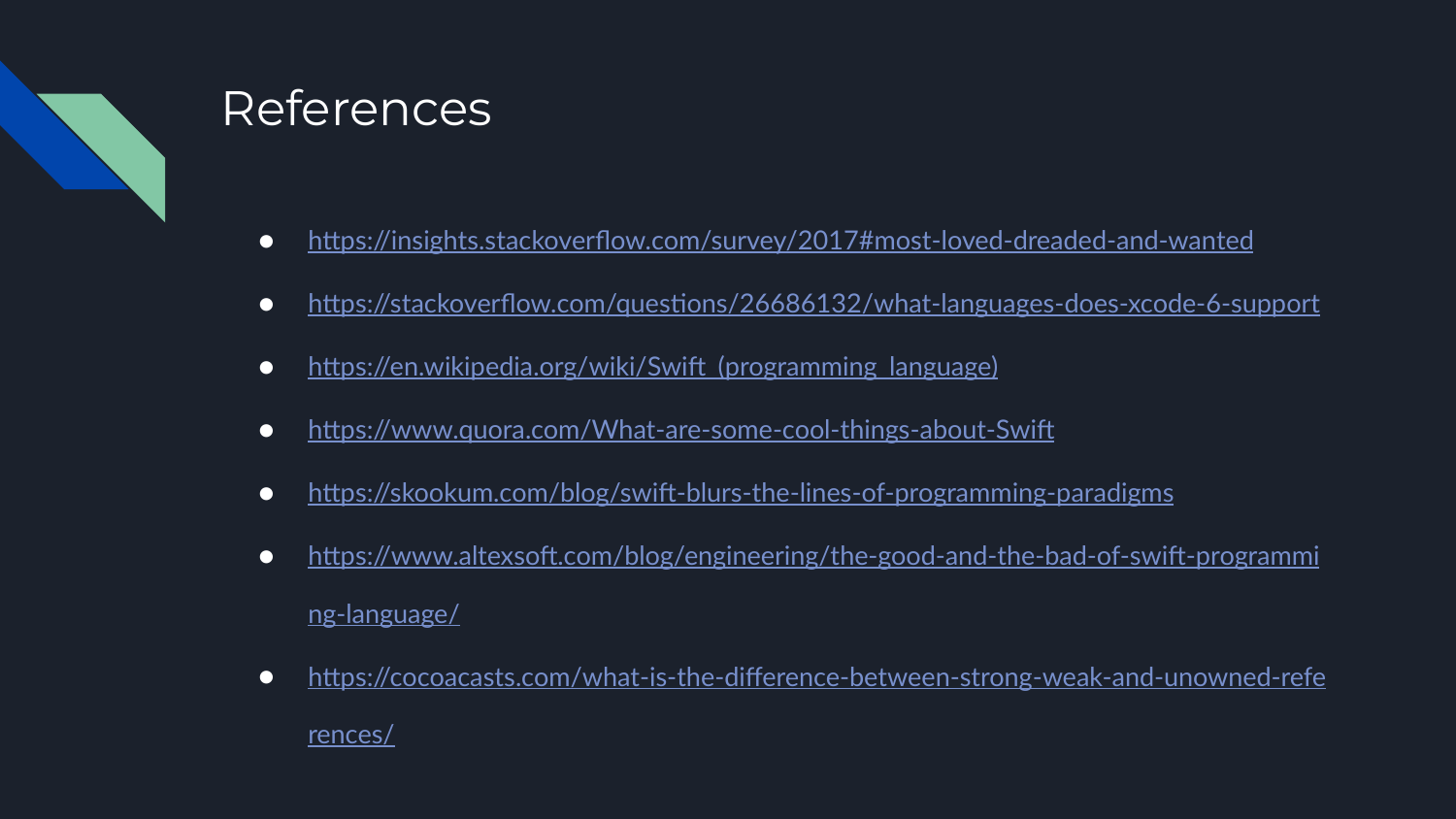

# References
https://insights.stackoverflow.com/survey/2017#most-loved-dreaded-and-wanted
https://stackoverflow.com/questions/26686132/what-languages-does-xcode-6-support
https://en.wikipedia.org/wiki/Swift_(programming_language)
https://www.quora.com/What-are-some-cool-things-about-Swift
https://skookum.com/blog/swift-blurs-the-lines-of-programming-paradigms
https://www.altexsoft.com/blog/engineering/the-good-and-the-bad-of-swift-programming-language/
https://cocoacasts.com/what-is-the-difference-between-strong-weak-and-unowned-references/